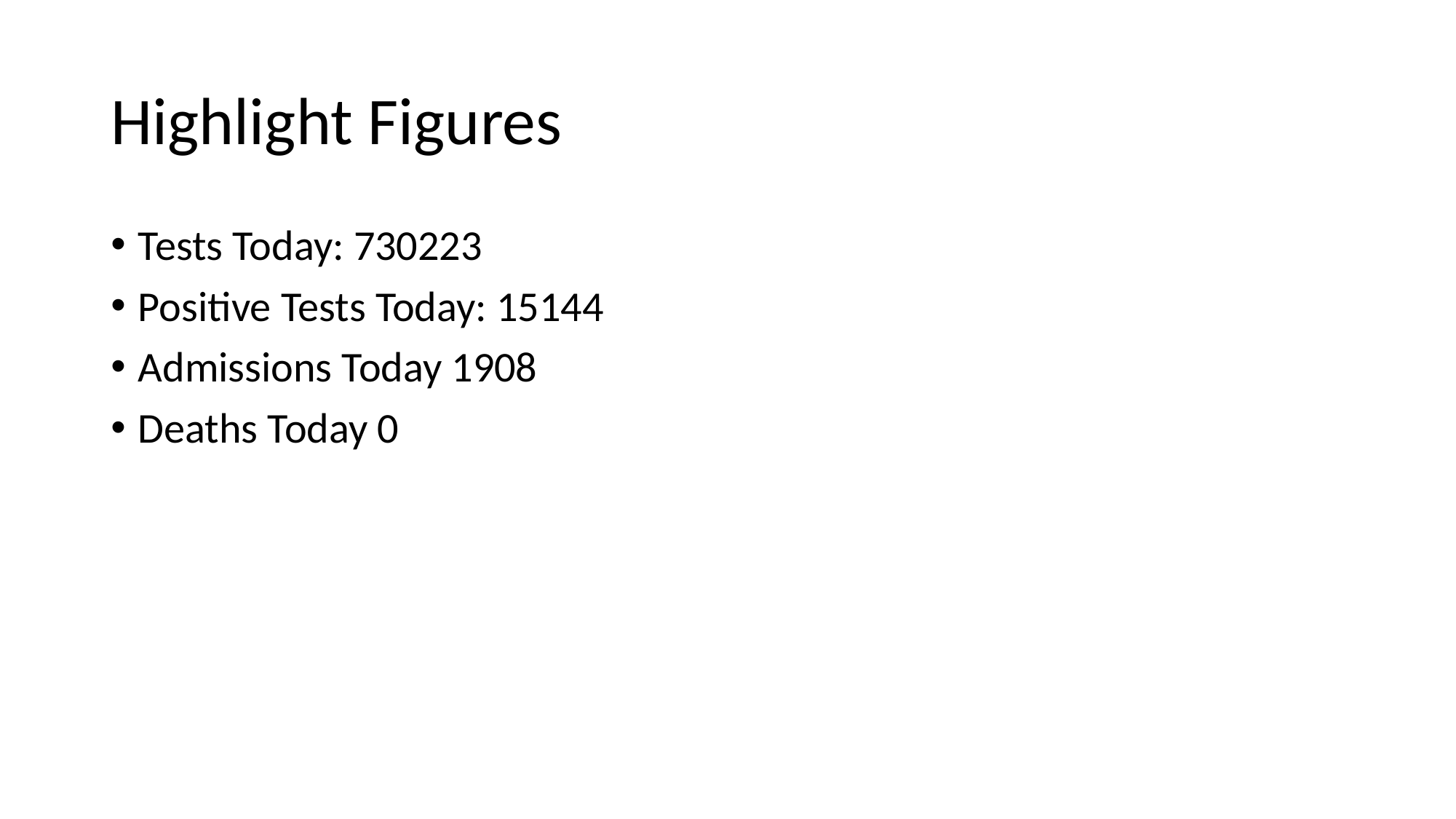

# Highlight Figures
Tests Today: 730223
Positive Tests Today: 15144
Admissions Today 1908
Deaths Today 0